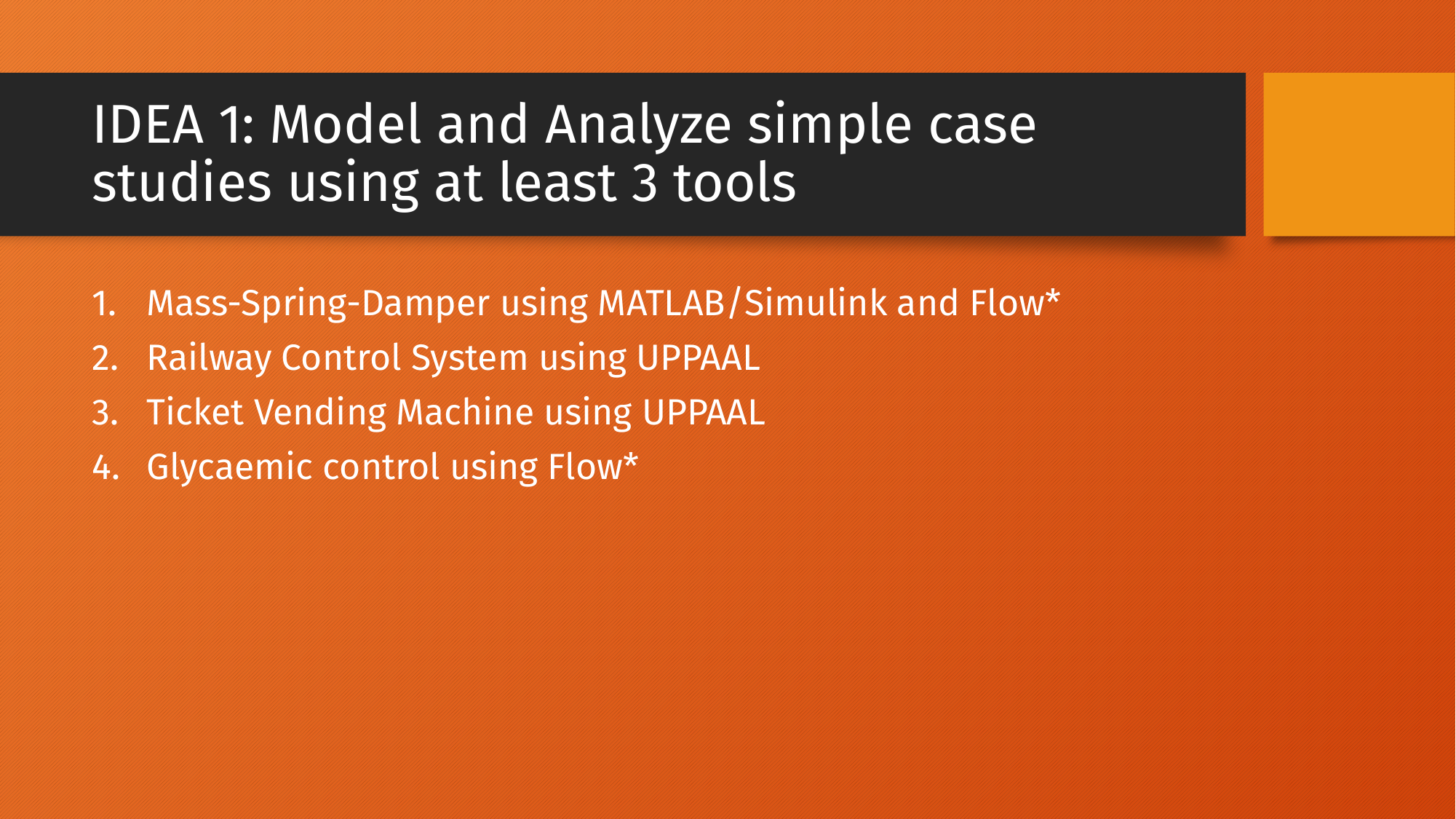

# IDEA 1: Model and Analyze simple case studies using at least 3 tools
Mass-Spring-Damper using MATLAB/Simulink and Flow*
Railway Control System using UPPAAL
Ticket Vending Machine using UPPAAL
Glycaemic control using Flow*